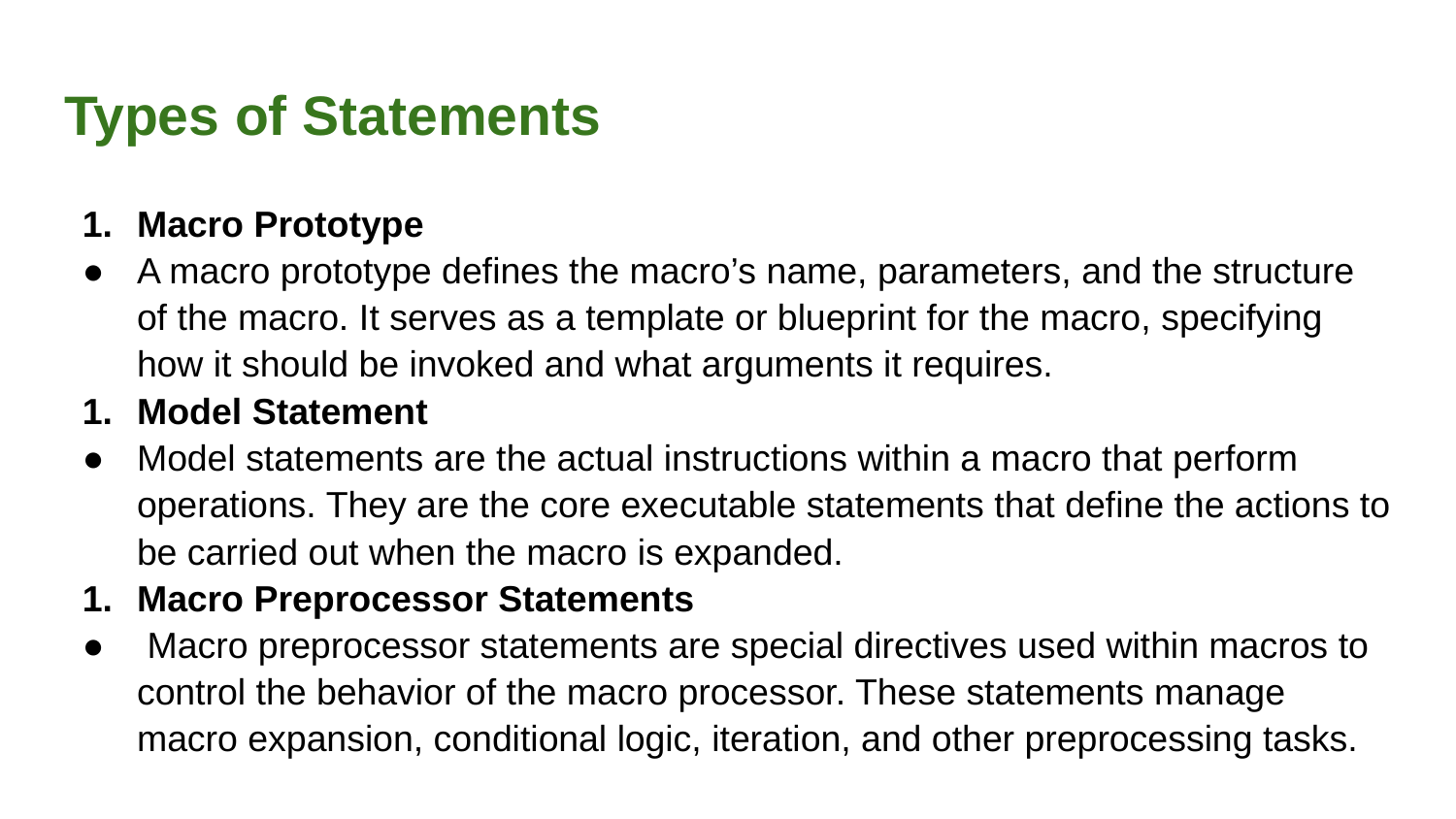

# Types of Statements
Macro Prototype
A macro prototype defines the macro’s name, parameters, and the structure of the macro. It serves as a template or blueprint for the macro, specifying how it should be invoked and what arguments it requires.
Model Statement
Model statements are the actual instructions within a macro that perform operations. They are the core executable statements that define the actions to be carried out when the macro is expanded.
Macro Preprocessor Statements
 Macro preprocessor statements are special directives used within macros to control the behavior of the macro processor. These statements manage macro expansion, conditional logic, iteration, and other preprocessing tasks.